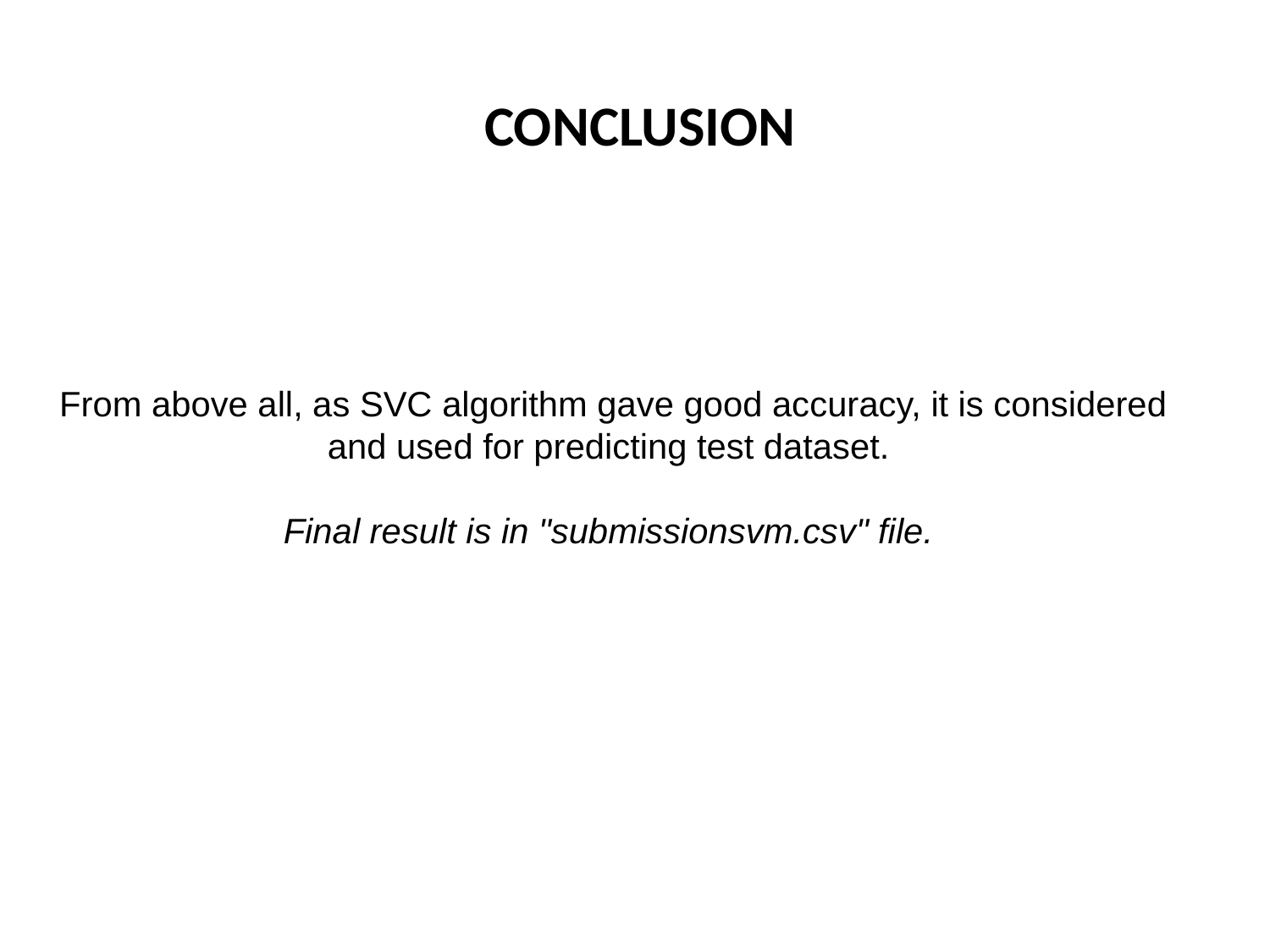

CONCLUSION
 From above all, as SVC algorithm gave good accuracy, it is considered and used for predicting test dataset.

Final result is in "submissionsvm.csv" file.